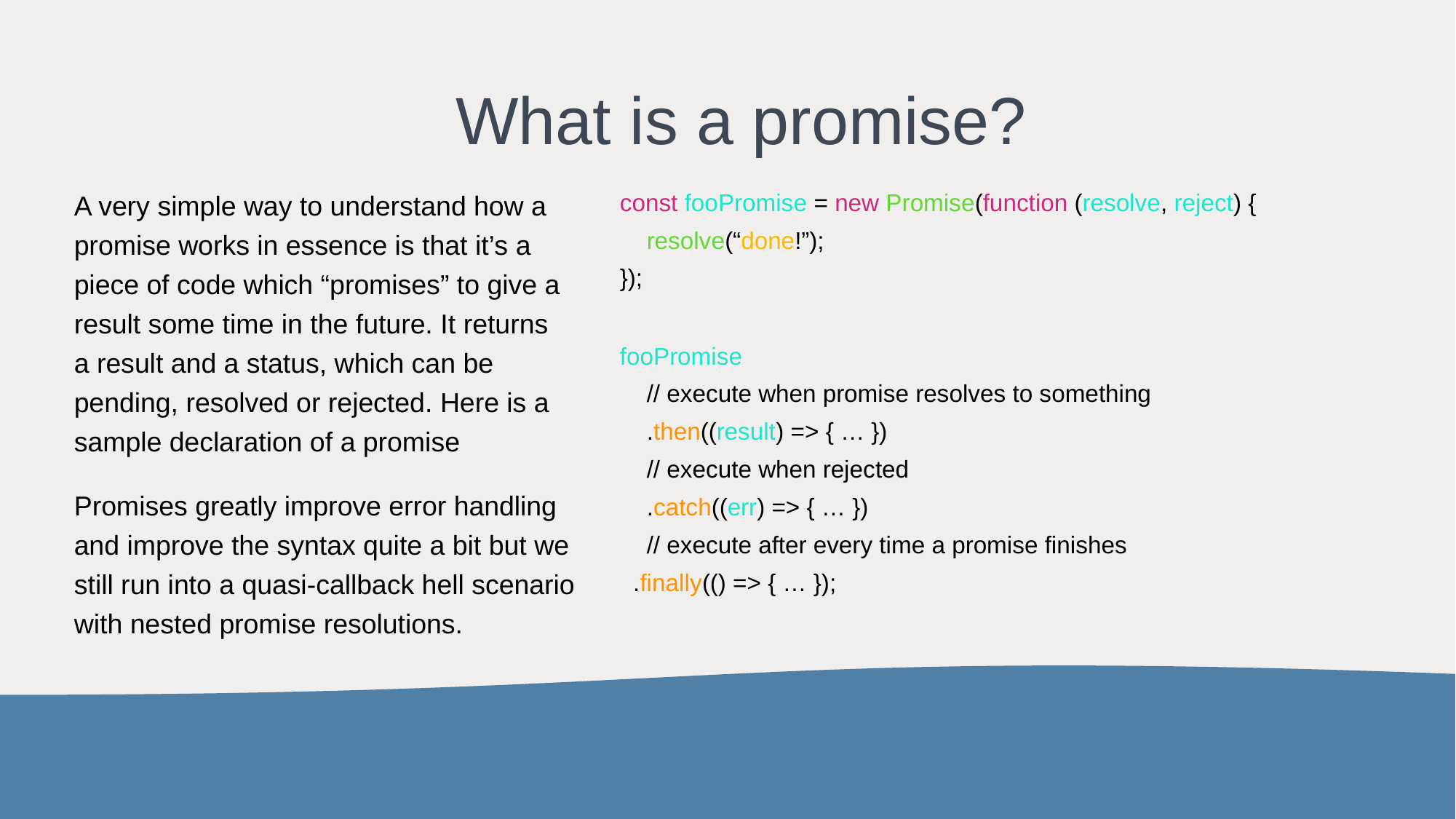

# What is a promise?
const fooPromise = new Promise(function (resolve, reject) {
    resolve(“done!”);
});
A very simple way to understand how a promise works in essence is that it’s a piece of code which “promises” to give a result some time in the future. It returns a result and a status, which can be pending, resolved or rejected. Here is a sample declaration of a promise
fooPromise
    // execute when promise resolves to something
    .then((result) => { … })
    // execute when rejected
    .catch((err) => { … })
    // execute after every time a promise finishes
  .finally(() => { … });
Promises greatly improve error handling and improve the syntax quite a bit but we still run into a quasi-callback hell scenario with nested promise resolutions.